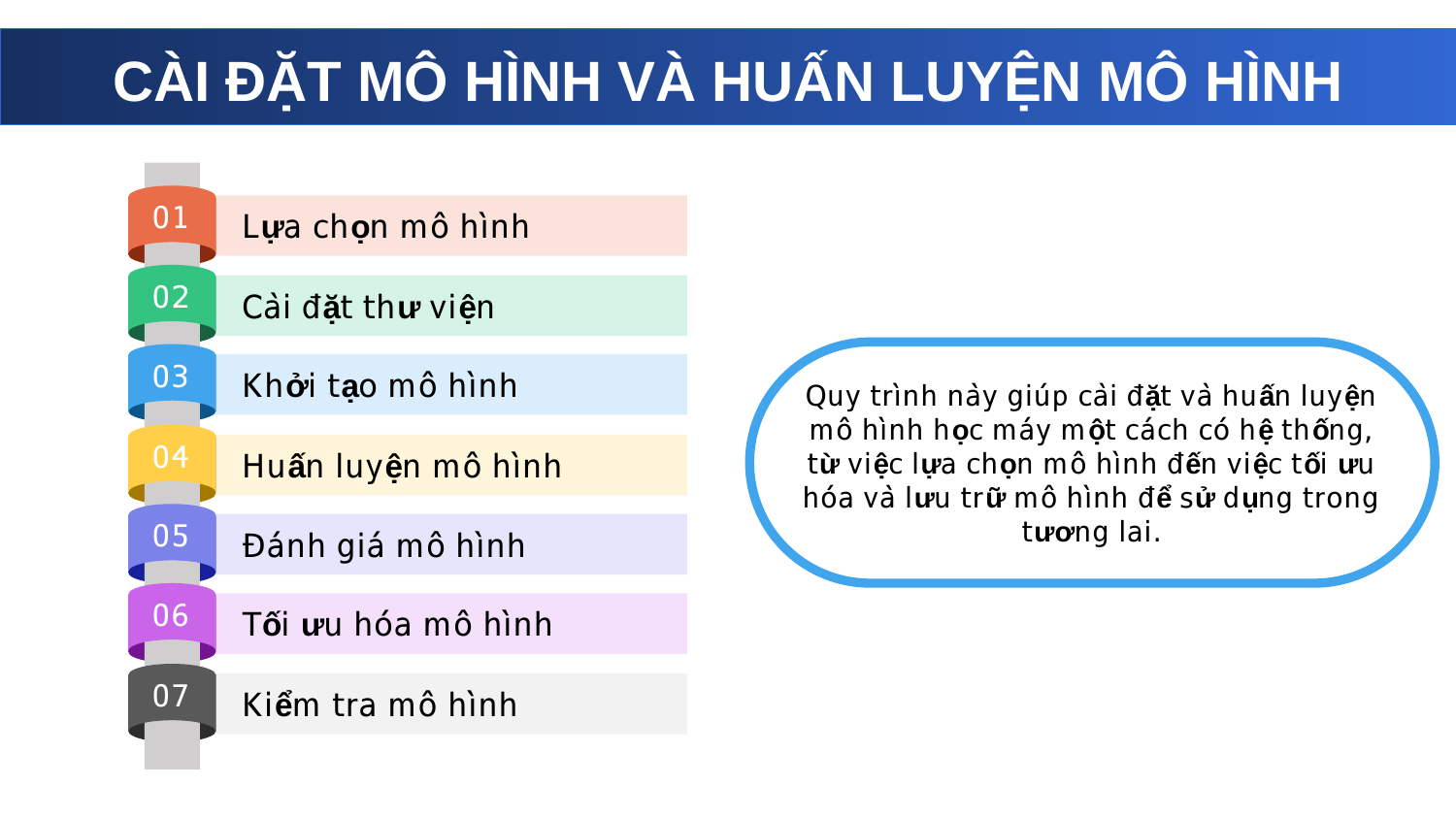

CÀI ĐẶT MÔ HÌNH VÀ HUẤN LUYỆN MÔ HÌNH
01

Lựa chọn mô hình
02

Cài đặt thư viện
03
Quy trình này giúp cài đặt và huấn luyện mô hình học máy một cách có hệ thống, từ việc lựa chọn mô hình đến việc tối ưu hóa và lưu trữ mô hình để sử dụng trong tương lai.

Khởi tạo mô hình
04

Huấn luyện mô hình

05

Đánh giá mô hình
06

Tối ưu hóa mô hình
07

Kiểm tra mô hình